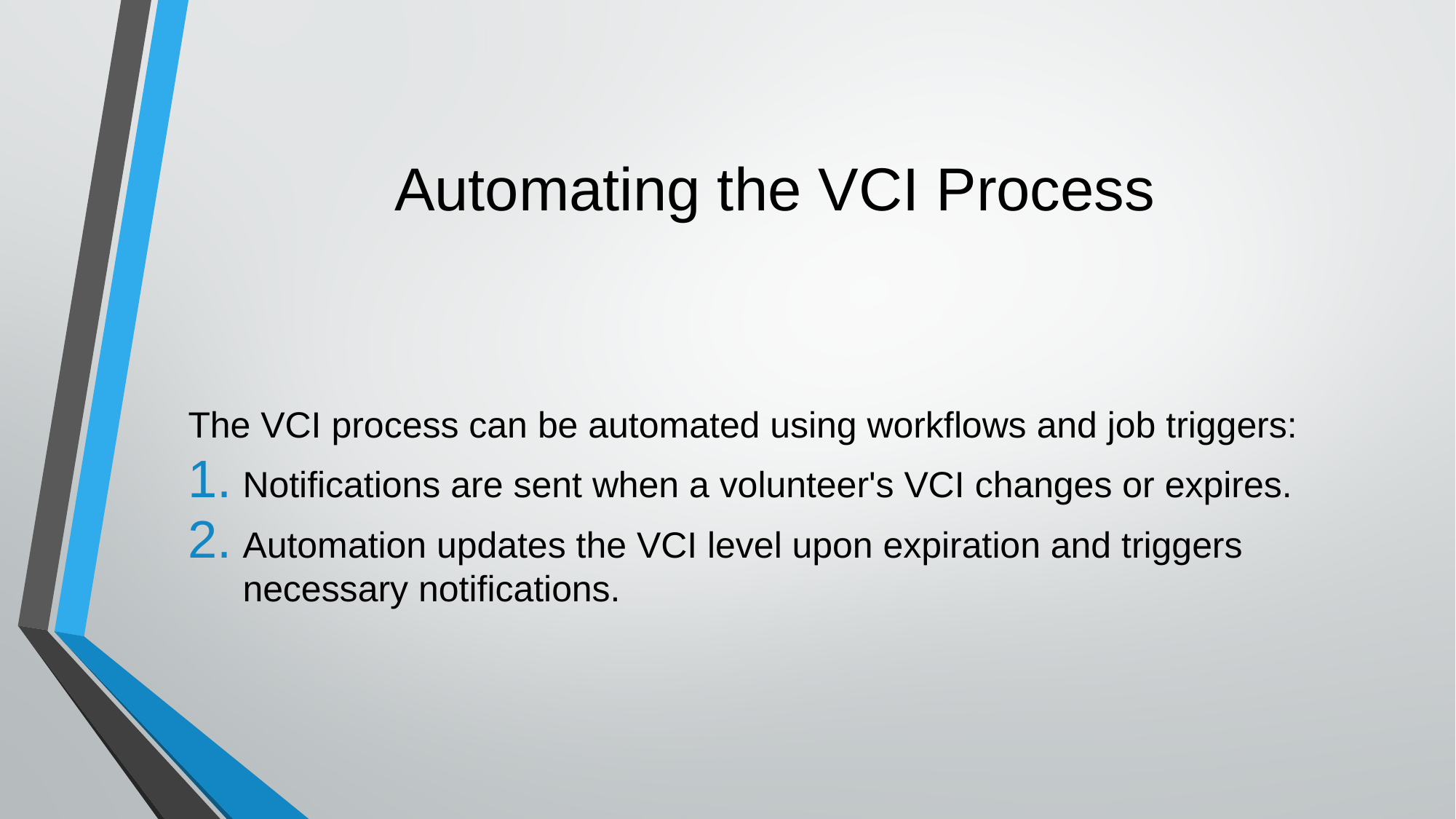

# Automating the VCI Process
The VCI process can be automated using workflows and job triggers:
Notifications are sent when a volunteer's VCI changes or expires.
Automation updates the VCI level upon expiration and triggers necessary notifications.